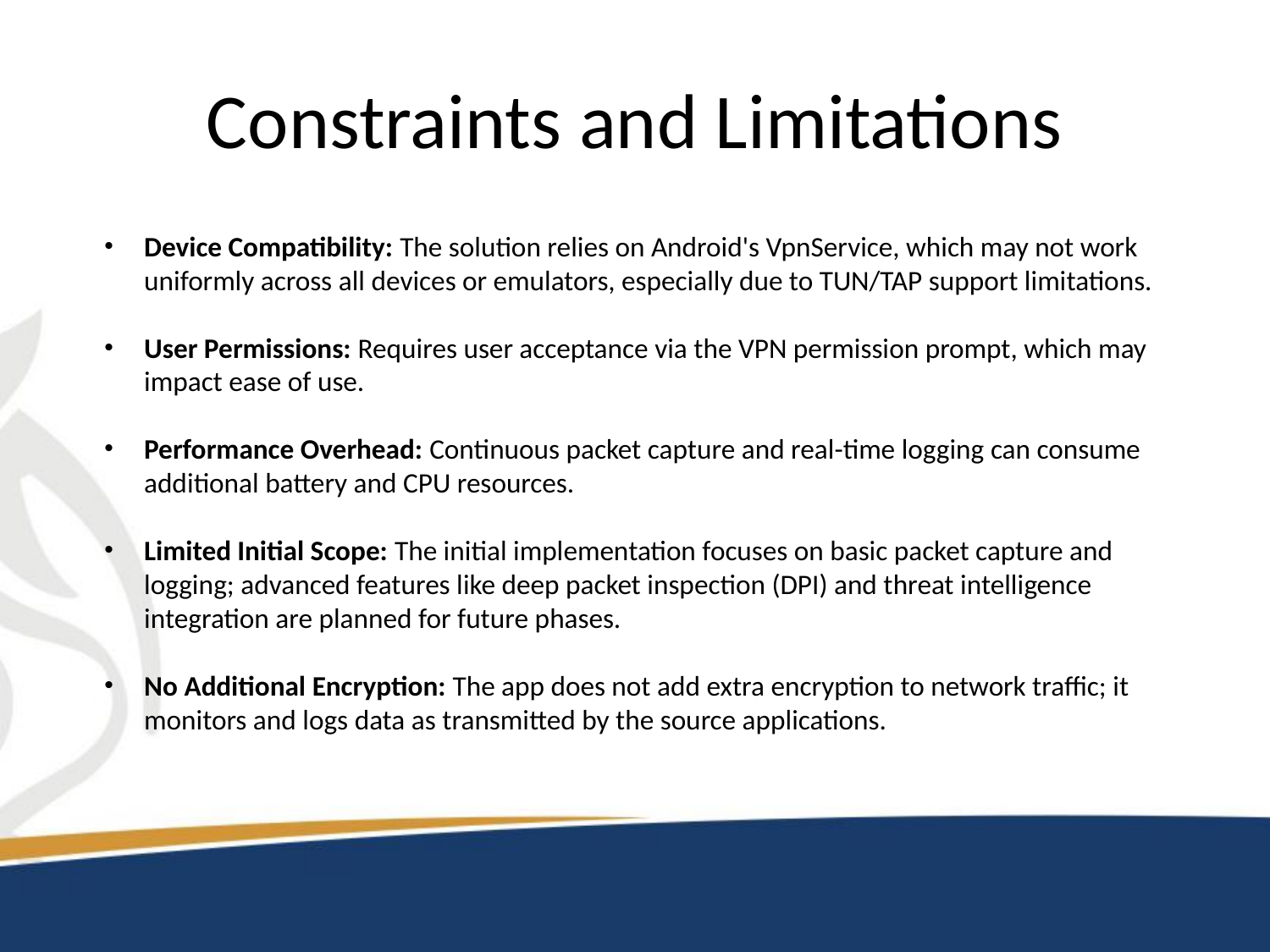

# Constraints and Limitations
Device Compatibility: The solution relies on Android's VpnService, which may not work uniformly across all devices or emulators, especially due to TUN/TAP support limitations.

User Permissions: Requires user acceptance via the VPN permission prompt, which may impact ease of use.

Performance Overhead: Continuous packet capture and real-time logging can consume additional battery and CPU resources.

Limited Initial Scope: The initial implementation focuses on basic packet capture and logging; advanced features like deep packet inspection (DPI) and threat intelligence integration are planned for future phases.

No Additional Encryption: The app does not add extra encryption to network traffic; it monitors and logs data as transmitted by the source applications.